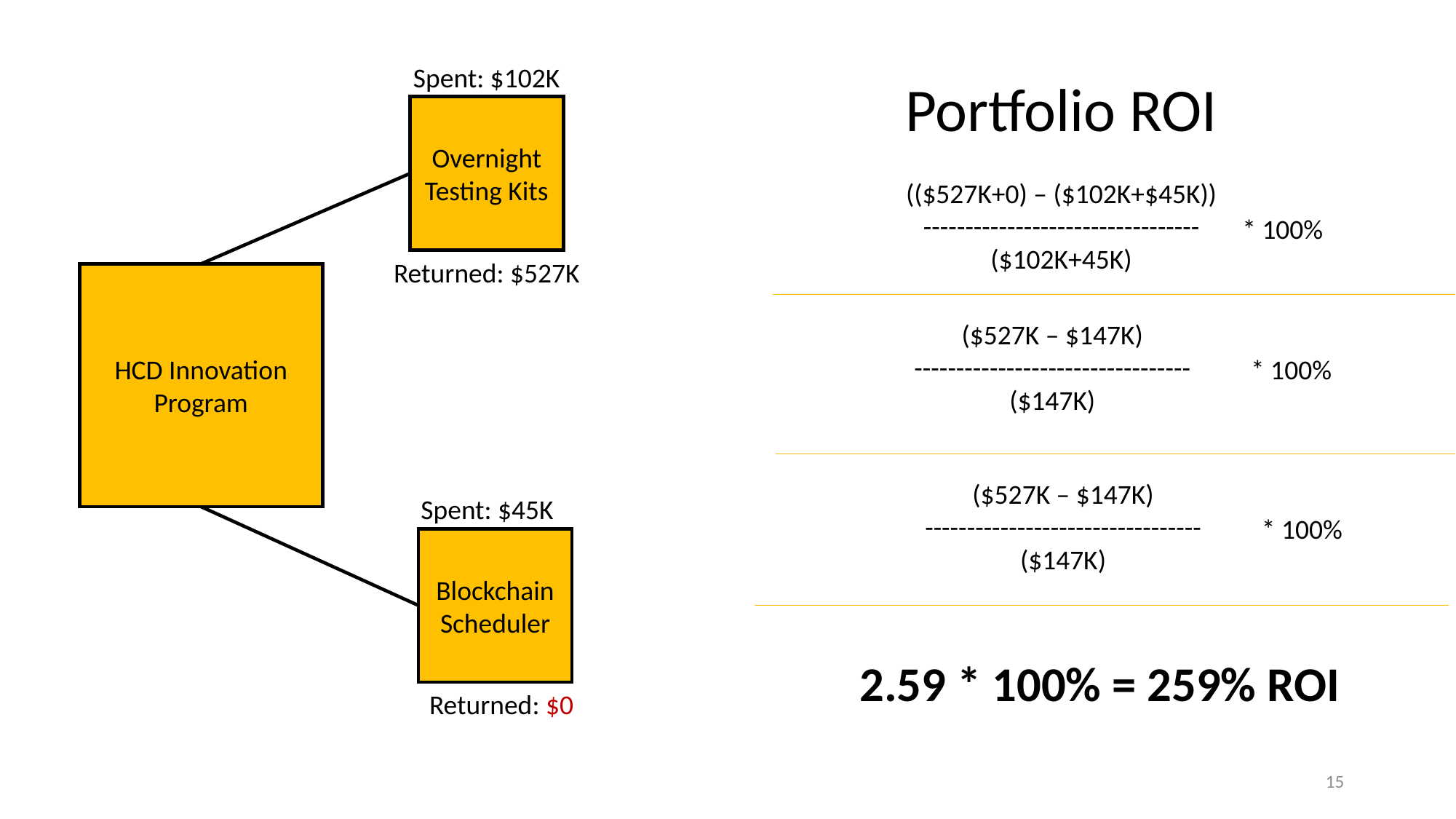

# Return on Investment (ROI): Portfolio Wide instead of Project Wide
Spent: $102K
Overnight Testing Kits
Returned: $527K
HCD Innovation Program
Spent: $45K
Blockchain
Scheduler
Returned: $0
Portfolio ROI

(($527K+0) – ($102K+$45K))
---------------------------------
($102K+45K)
* 100%
($527K – $147K)
---------------------------------
($147K)
* 100%
($527K – $147K)
---------------------------------
($147K)
* 100%
2.59 * 100% = 259% ROI
15